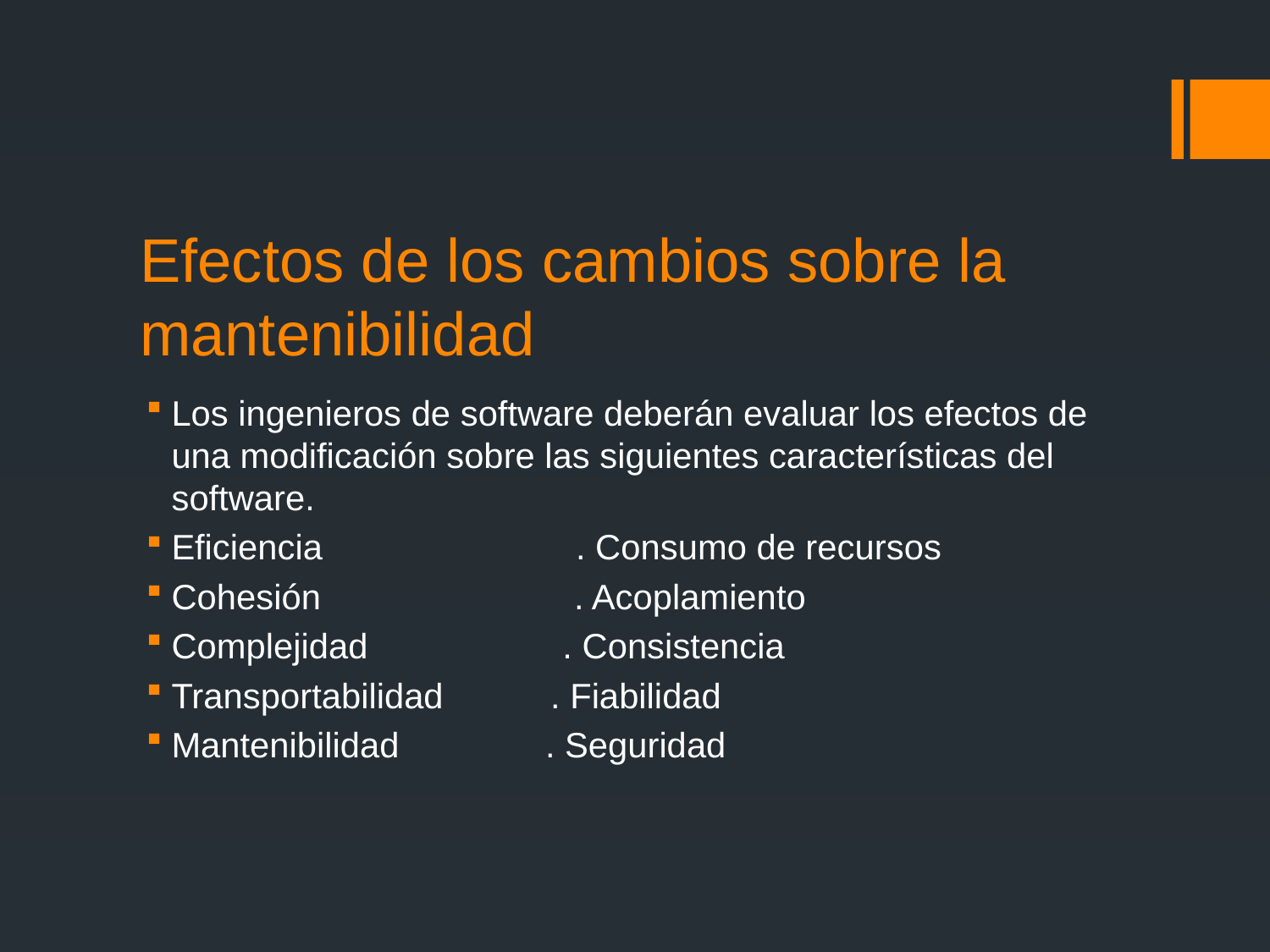

# Efectos de los cambios sobre la mantenibilidad
Los ingenieros de software deberán evaluar los efectos de una modificación sobre las siguientes características del software.
Eficiencia                          . Consumo de recursos
Cohesión                          . Acoplamiento
Complejidad                    . Consistencia
Transportabilidad           . Fiabilidad
Mantenibilidad               . Seguridad